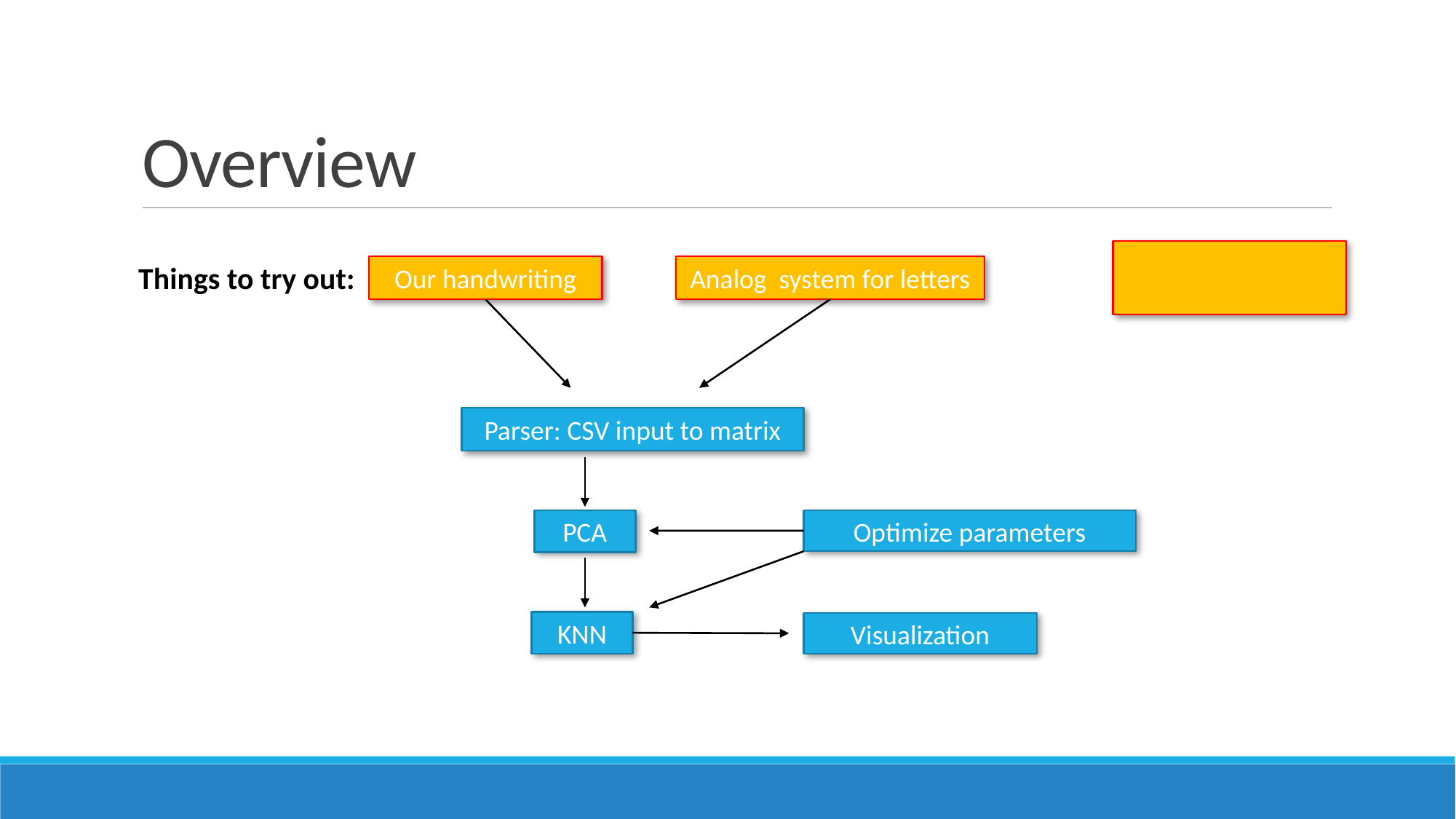

# Overview

Things to try out:
Our handwriting
Analog  system for letters
Parser: CSV input to matrix
PCA
Optimize parameters
KNN
Visualization